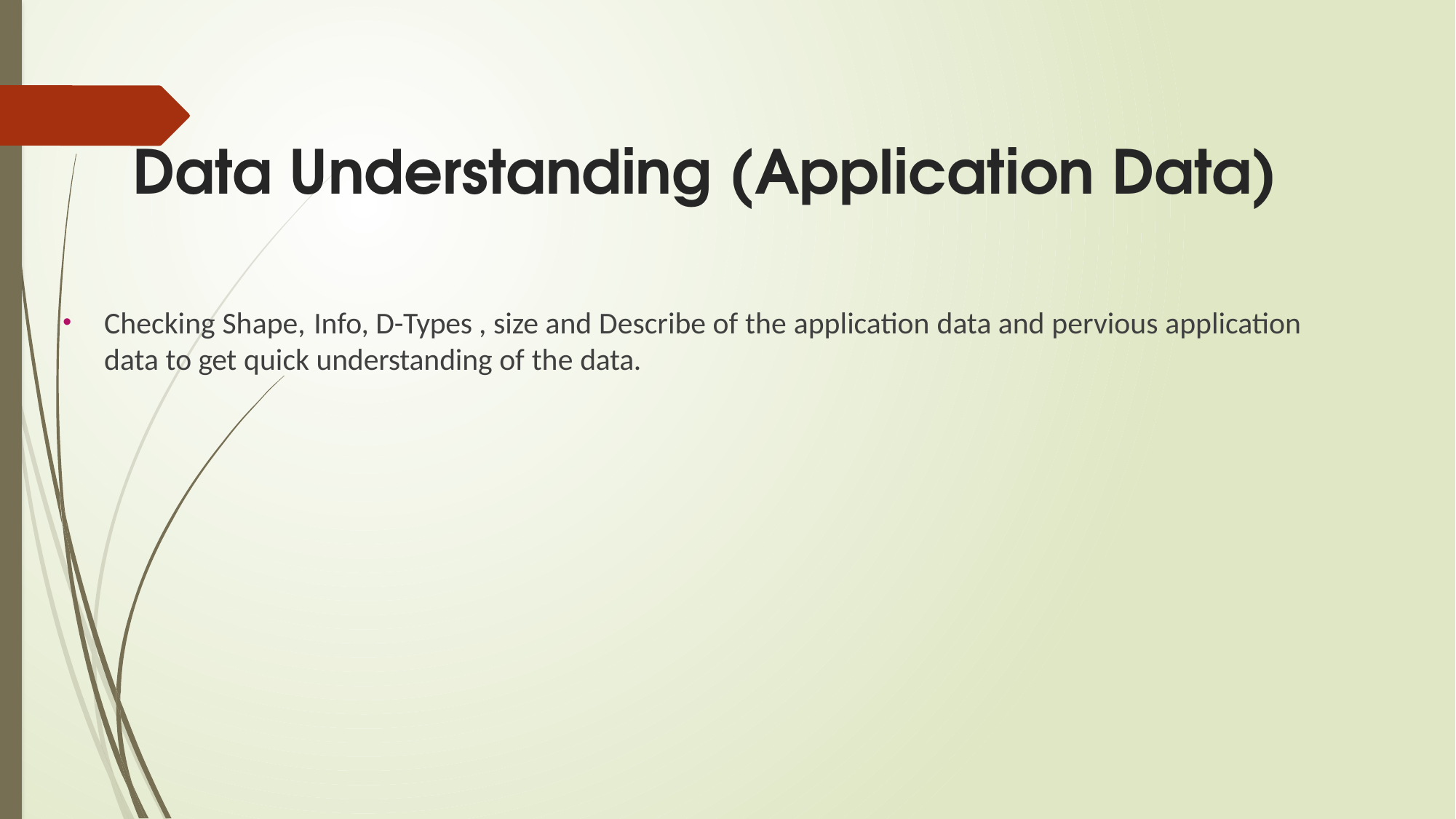

# Data Understanding (Application Data)
Checking Shape, Info, D-Types , size and Describe of the application data and pervious application data to get quick understanding of the data.